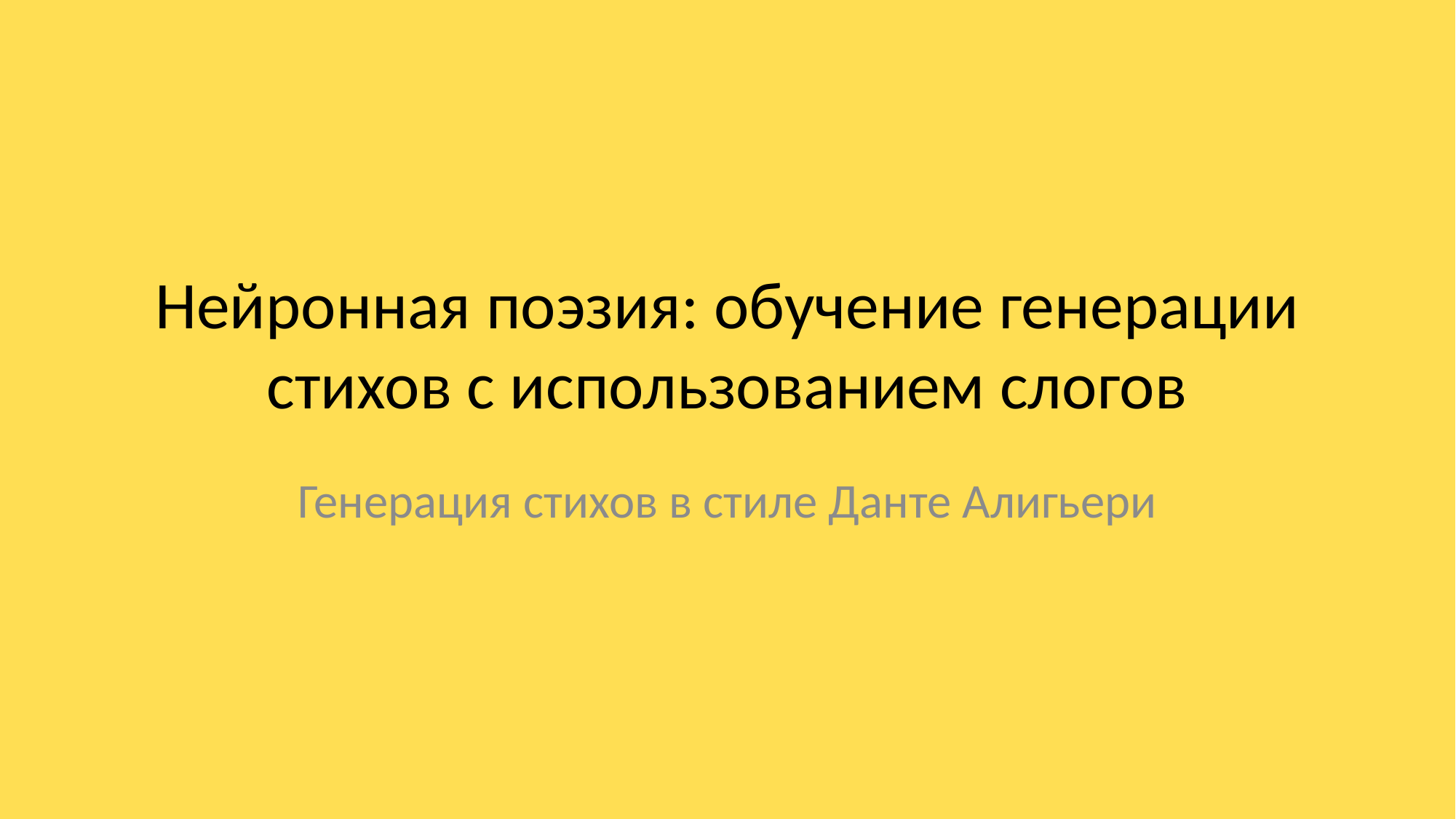

# Нейронная поэзия: обучение генерации стихов с использованием слогов
Генерация стихов в стиле Данте Алигьери